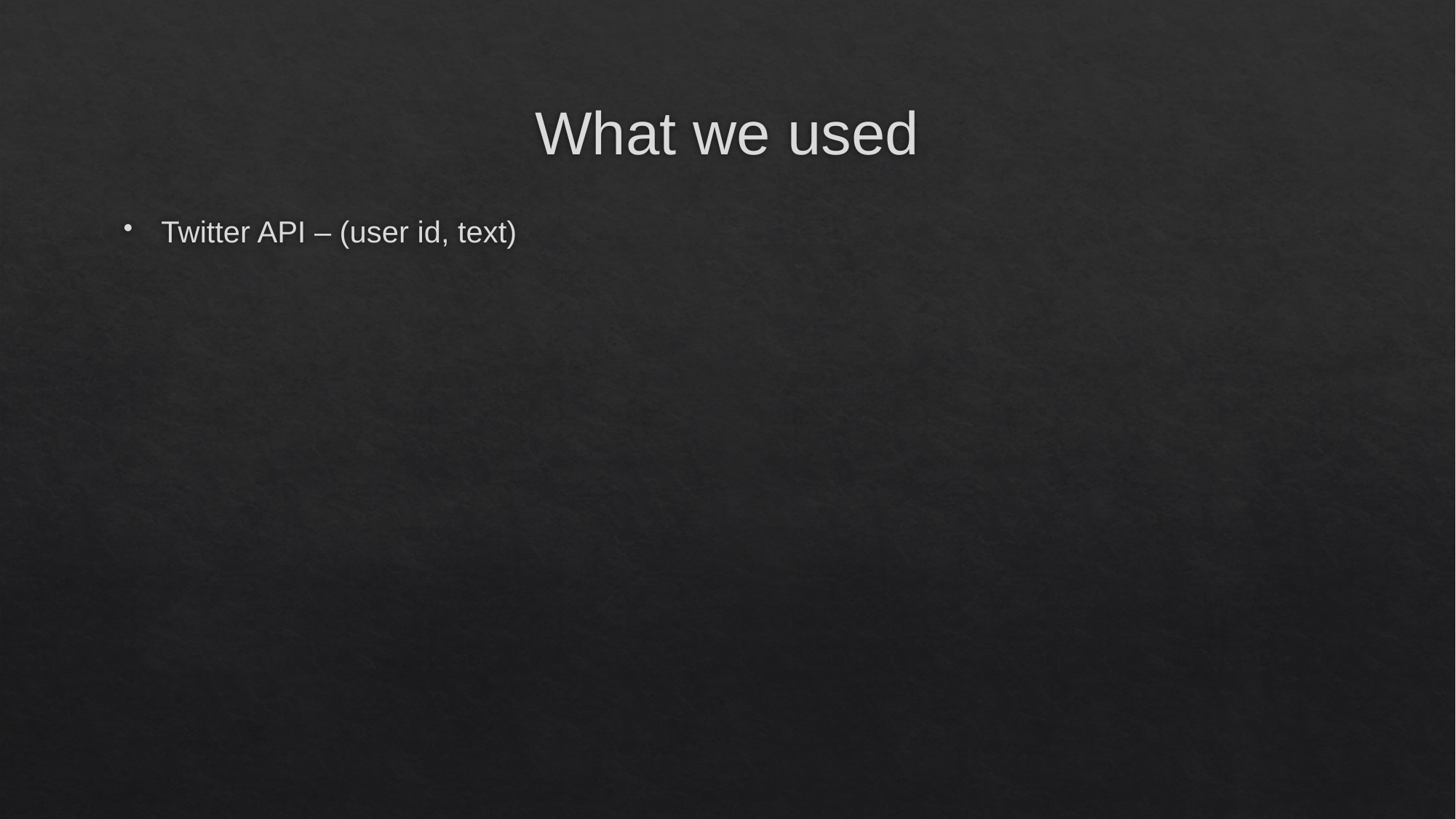

# What we used
Twitter API – (user id, text)